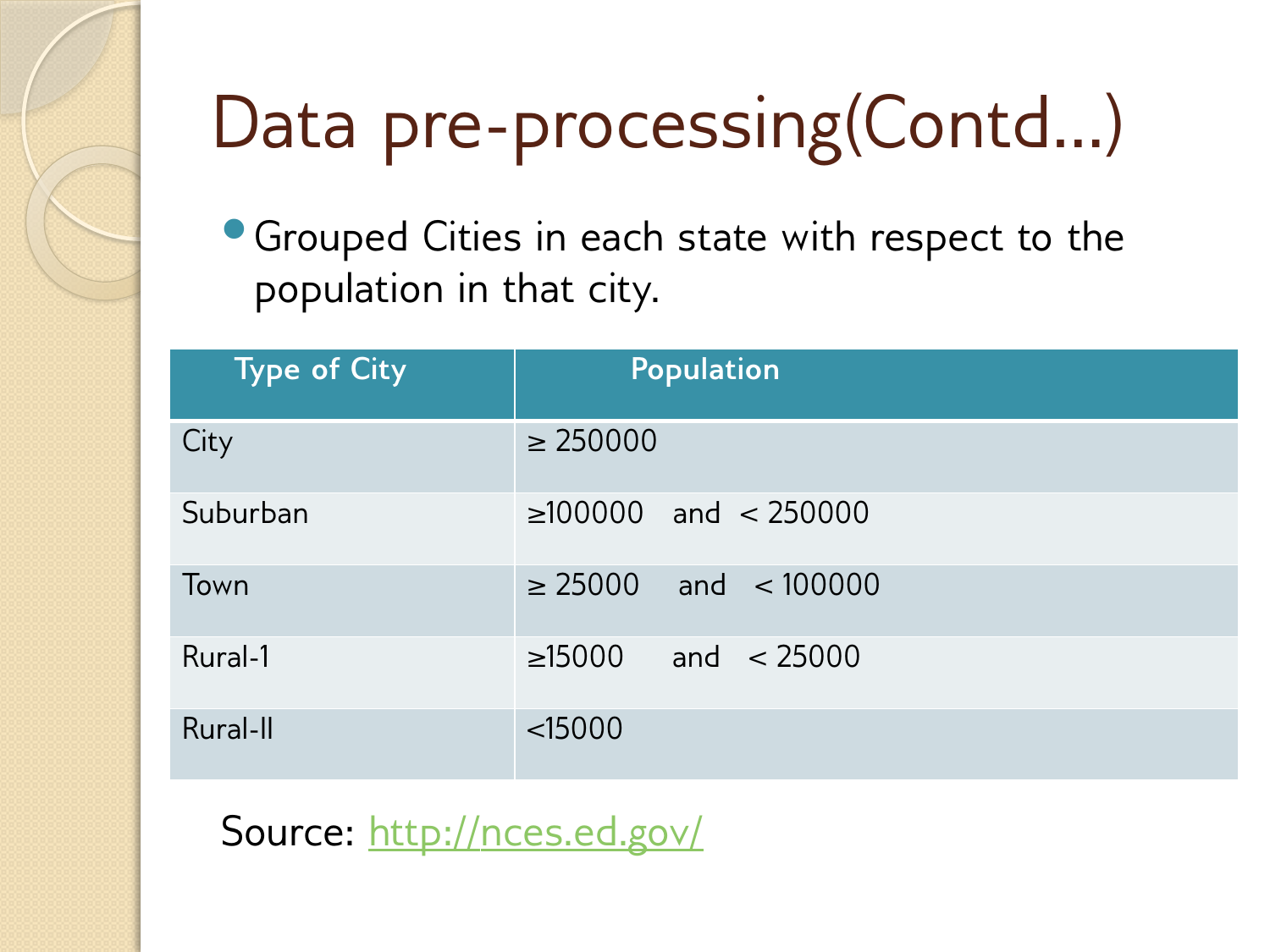

# Data pre-processing(Contd…)
Grouped Cities in each state with respect to the population in that city.

Source: http://nces.ed.gov/

| Type of City | Population |
| --- | --- |
| City | ≥ 250000 |
| Suburban | ≥100000 and < 250000 |
| Town | ≥ 25000 and < 100000 |
| Rural-1 | ≥15000 and < 25000 |
| Rural-II | <15000 |